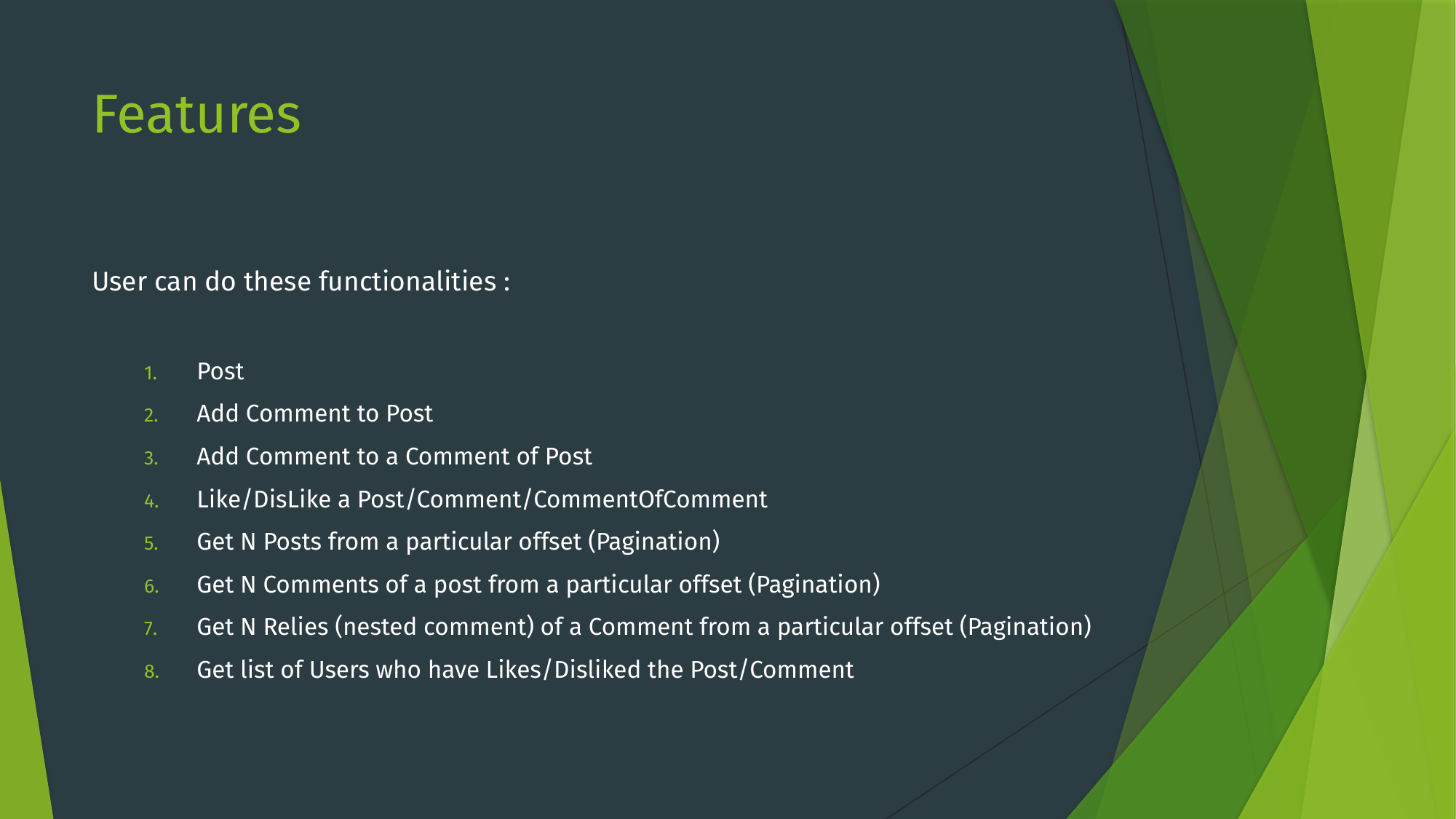

# Features
User can do these functionalities :

Post
Add Comment to Post
Add Comment to a Comment of Post
Like/DisLike a Post/Comment/CommentOfComment
Get N Posts from a particular offset (Pagination)
Get N Comments of a post from a particular offset (Pagination)
Get N Relies (nested comment) of a Comment from a particular offset (Pagination)
Get list of Users who have Likes/Disliked the Post/Comment